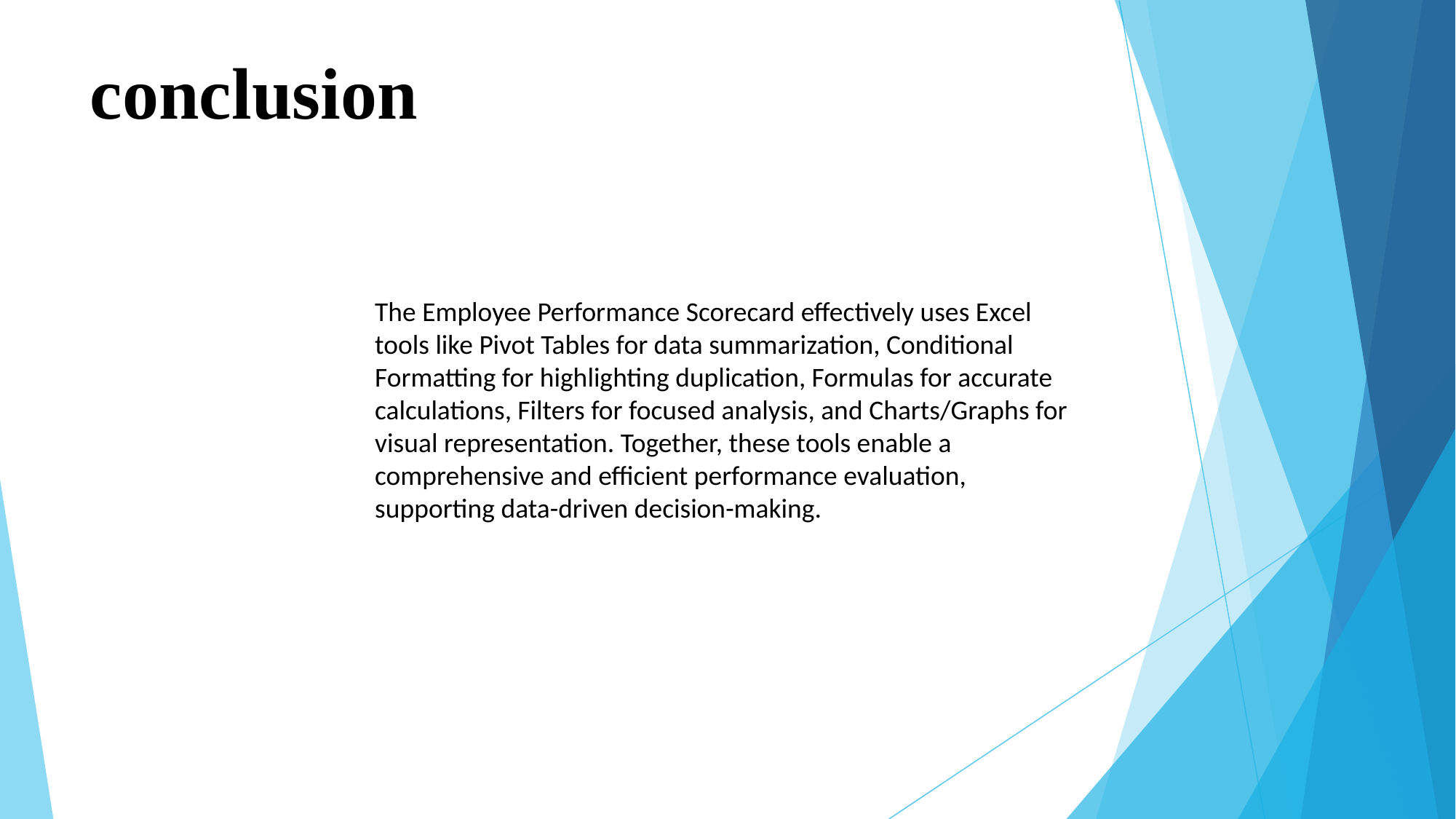

# conclusion
The Employee Performance Scorecard effectively uses Excel tools like Pivot Tables for data summarization, Conditional Formatting for highlighting duplication, Formulas for accurate calculations, Filters for focused analysis, and Charts/Graphs for visual representation. Together, these tools enable a comprehensive and efficient performance evaluation, supporting data-driven decision-making.